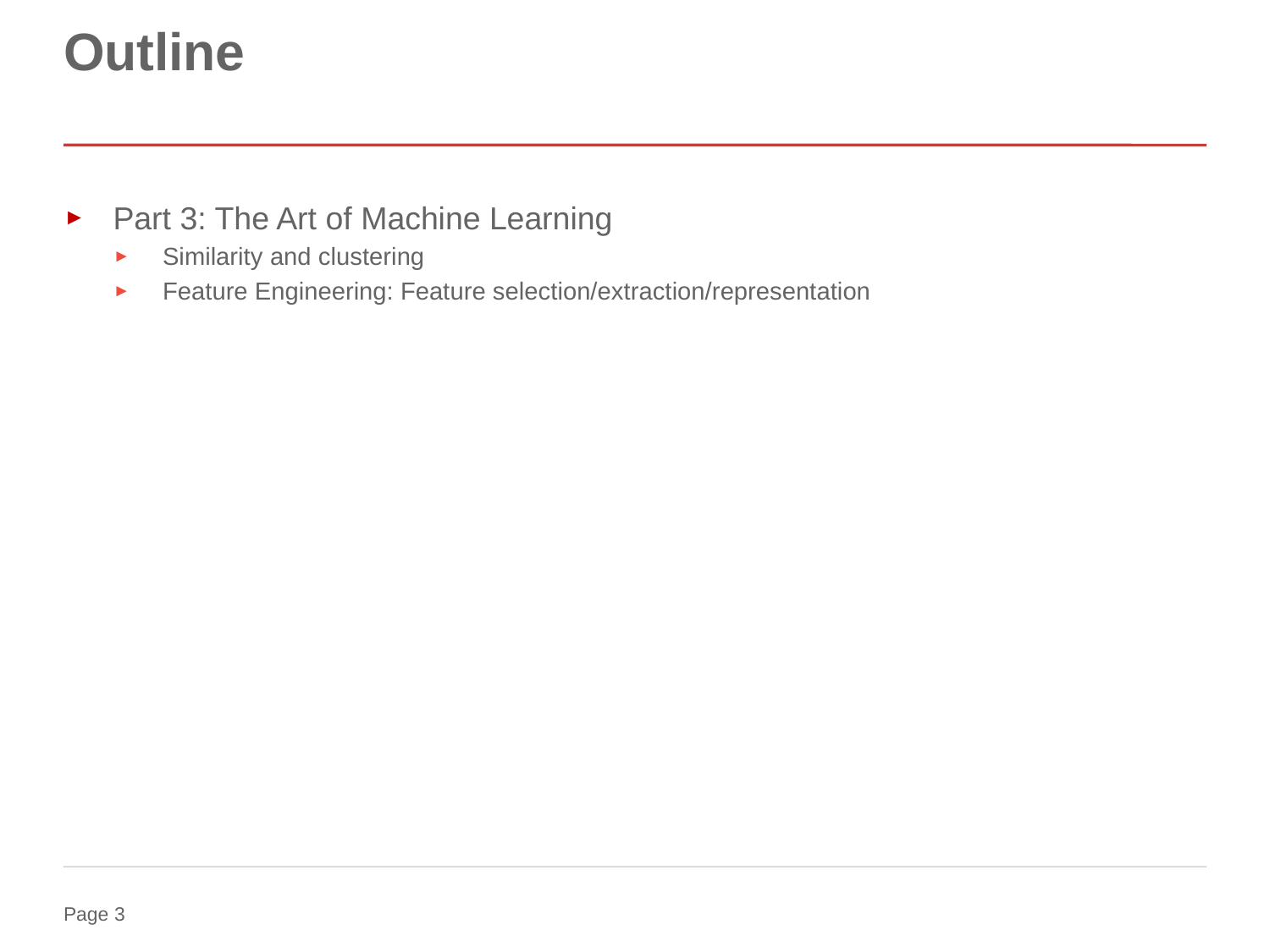

# Outline
Part 3: The Art of Machine Learning
Similarity and clustering
Feature Engineering: Feature selection/extraction/representation